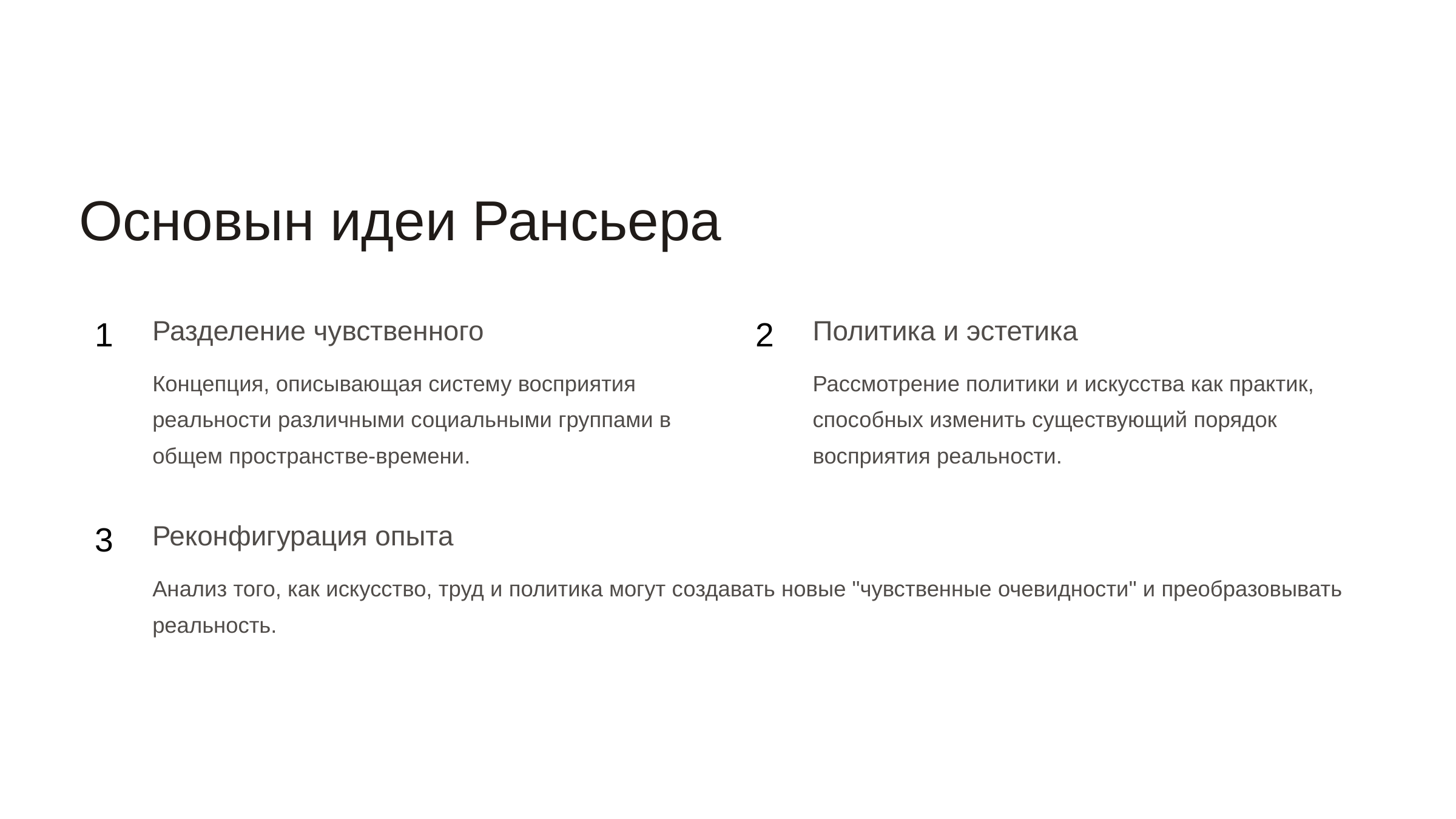

Основын идеи Рансьера
Разделение чувственного
Политика и эстетика
1
2
Концепция, описывающая систему восприятия реальности различными социальными группами в общем пространстве-времени.
Рассмотрение политики и искусства как практик, способных изменить существующий порядок восприятия реальности.
Реконфигурация опыта
3
Анализ того, как искусство, труд и политика могут создавать новые "чувственные очевидности" и преобразовывать реальность.